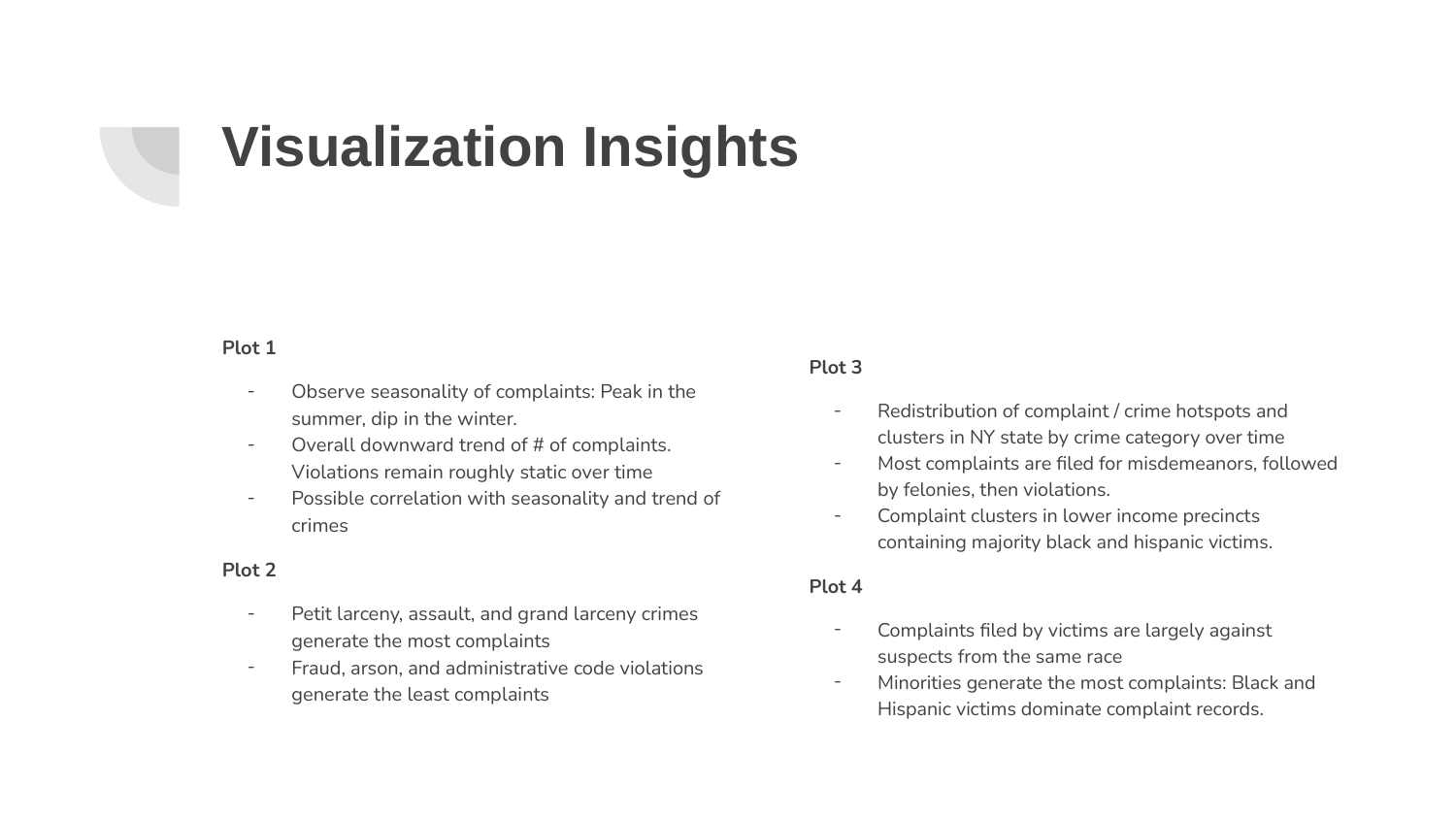

# Visualization Insights
Plot 1
Observe seasonality of complaints: Peak in the summer, dip in the winter.
Overall downward trend of # of complaints. Violations remain roughly static over time
Possible correlation with seasonality and trend of crimes
Plot 2
Petit larceny, assault, and grand larceny crimes generate the most complaints
Fraud, arson, and administrative code violations generate the least complaints
Plot 3
Redistribution of complaint / crime hotspots and clusters in NY state by crime category over time
Most complaints are filed for misdemeanors, followed by felonies, then violations.
Complaint clusters in lower income precincts containing majority black and hispanic victims.
Plot 4
Complaints filed by victims are largely against suspects from the same race
Minorities generate the most complaints: Black and Hispanic victims dominate complaint records.